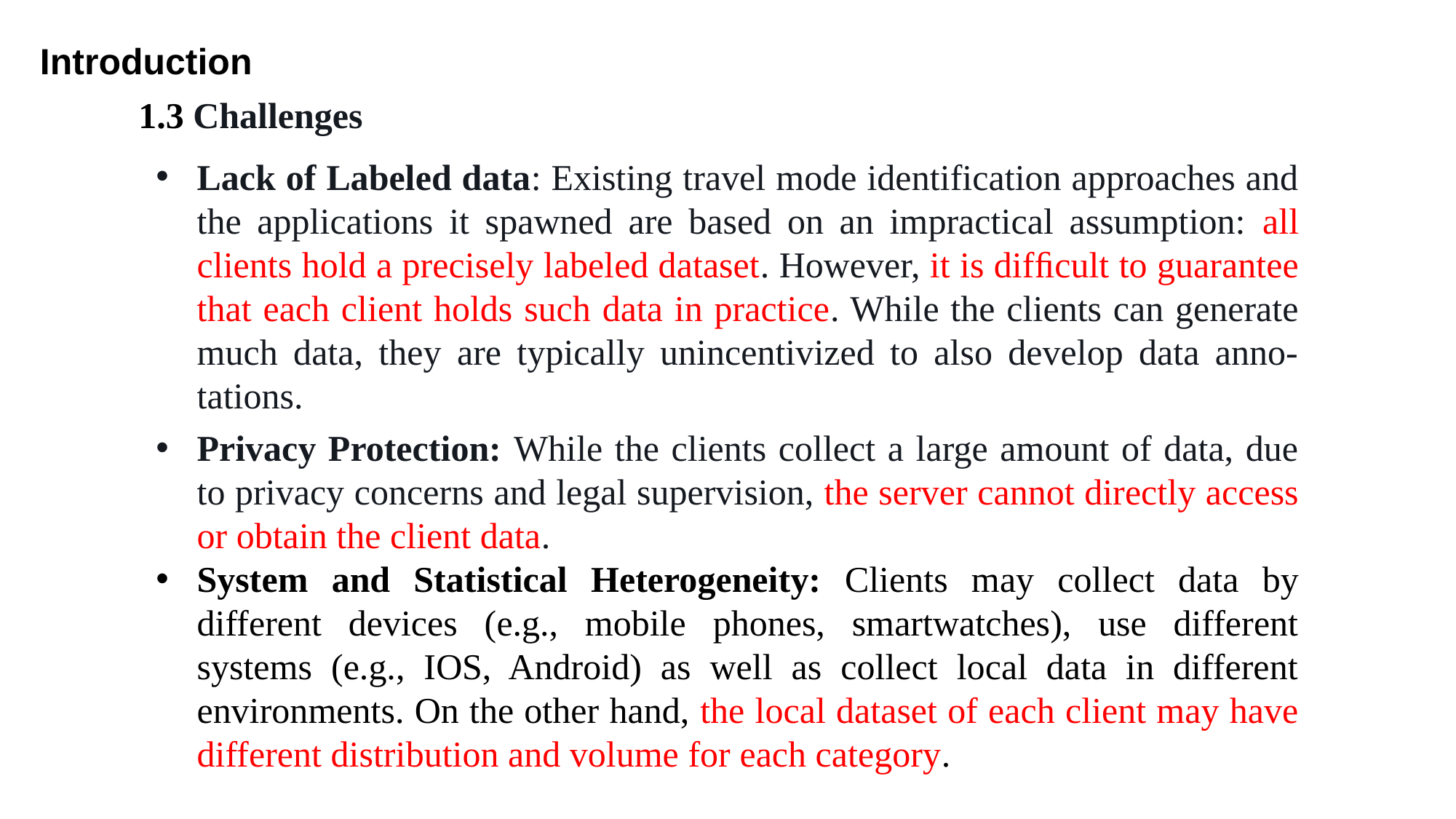

Introduction
1.3 Challenges
Lack of Labeled data: Existing travel mode identification approaches and the applications it spawned are based on an impractical assumption: all clients hold a precisely labeled dataset. However, it is difﬁcult to guarantee that each client holds such data in practice. While the clients can generate much data, they are typically unincentivized to also develop data anno-tations.
Privacy Protection: While the clients collect a large amount of data, due to privacy concerns and legal supervision, the server cannot directly access or obtain the client data.
System and Statistical Heterogeneity: Clients may collect data by different devices (e.g., mobile phones, smartwatches), use different systems (e.g., IOS, Android) as well as collect local data in different environments. On the other hand, the local dataset of each client may have different distribution and volume for each category.